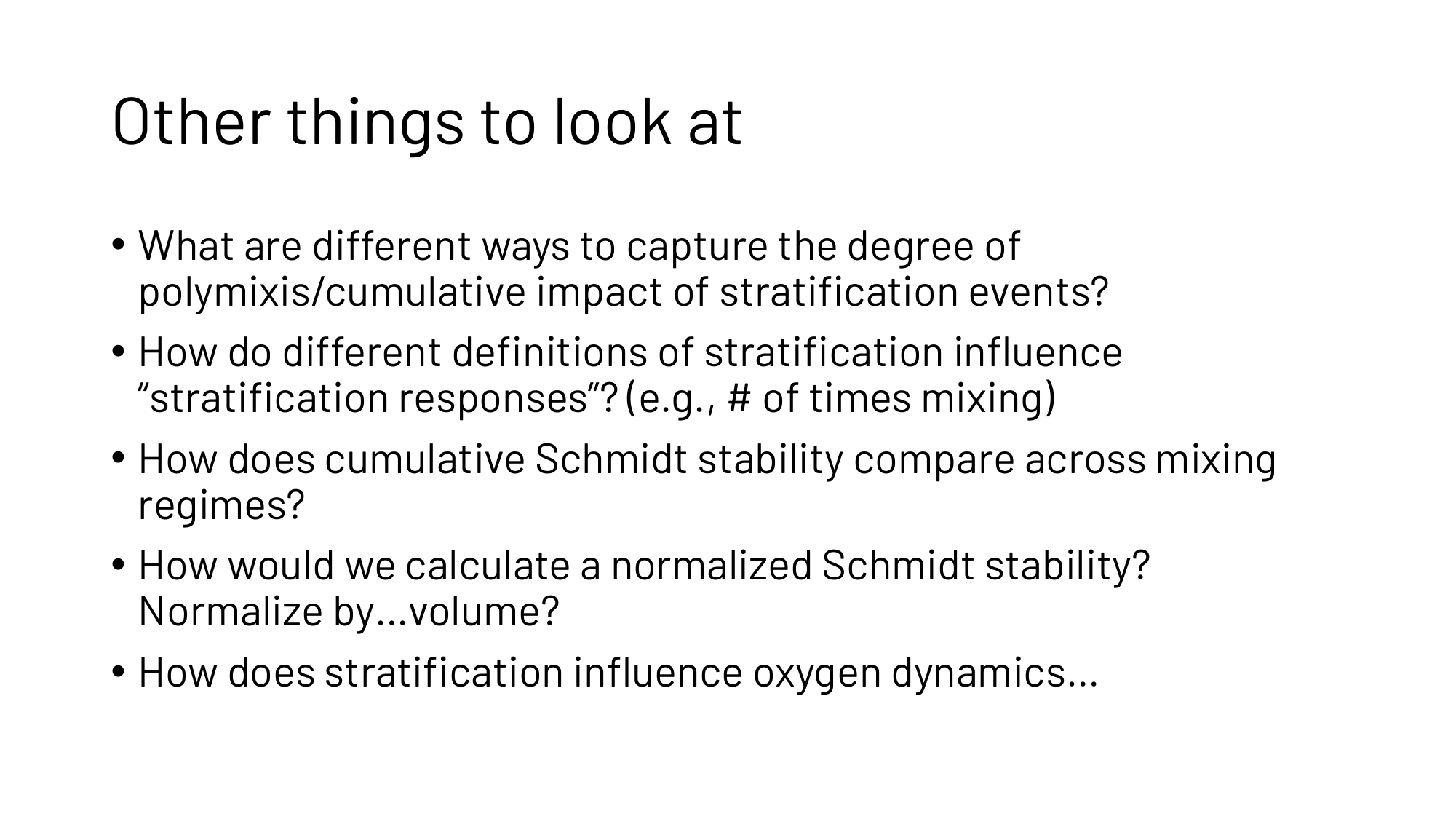

# Other things to look at
What are different ways to capture the degree of polymixis/cumulative impact of stratification events?
How do different definitions of stratification influence “stratification responses”? (e.g., # of times mixing)
How does cumulative Schmidt stability compare across mixing regimes?
How would we calculate a normalized Schmidt stability? Normalize by…volume?
How does stratification influence oxygen dynamics…